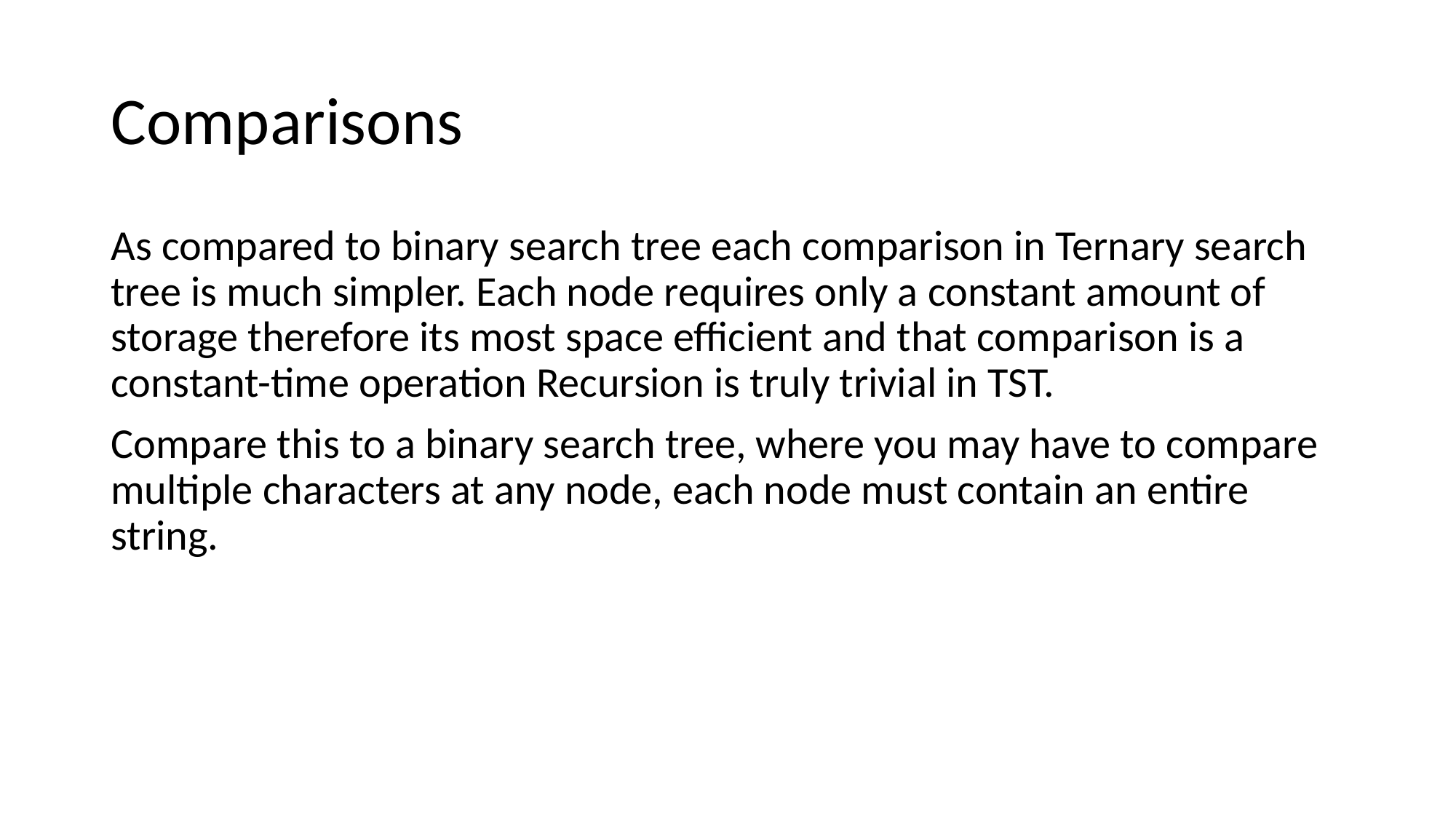

# Comparisons
As compared to binary search tree each comparison in Ternary search tree is much simpler. Each node requires only a constant amount of storage therefore its most space efficient and that comparison is a constant-time operation Recursion is truly trivial in TST.
Compare this to a binary search tree, where you may have to compare multiple characters at any node, each node must contain an entire string.